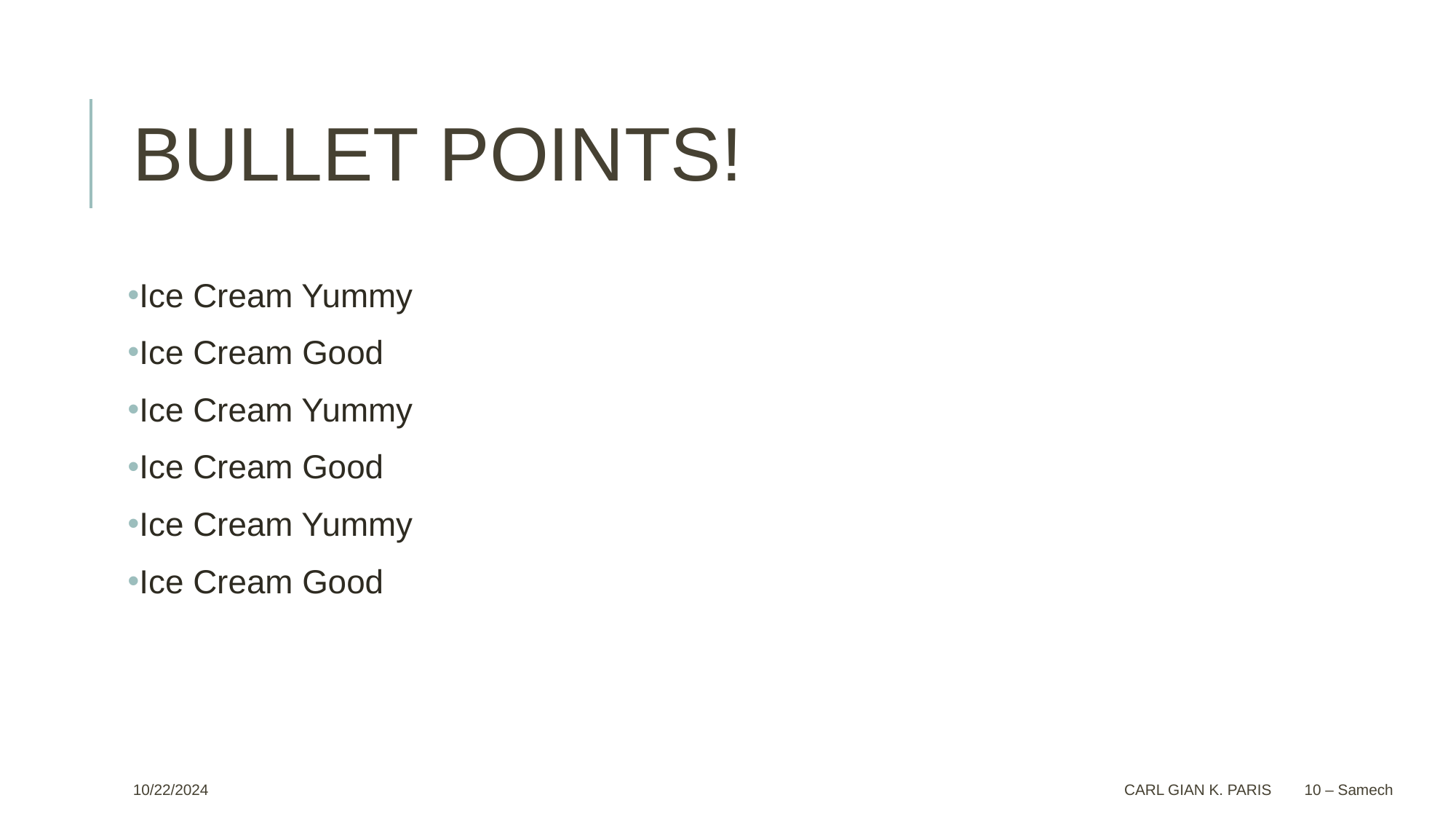

# BULLET POINTS!
Ice Cream Yummy
Ice Cream Good
Ice Cream Yummy
Ice Cream Good
Ice Cream Yummy
Ice Cream Good
10/22/2024
CARL GIAN K. PARIS
10 – Samech